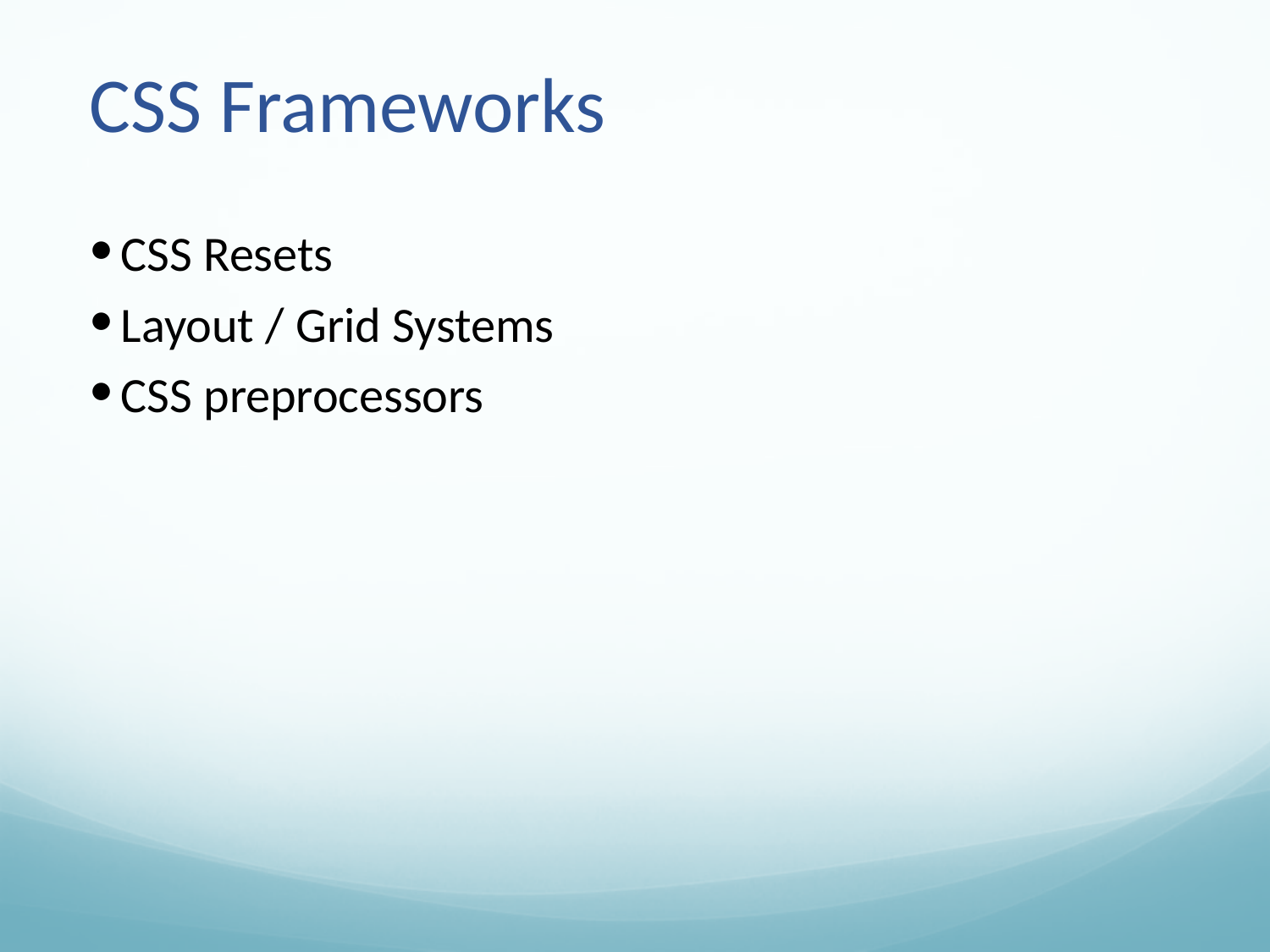

# CSS Frameworks
CSS Resets
Layout / Grid Systems
CSS preprocessors